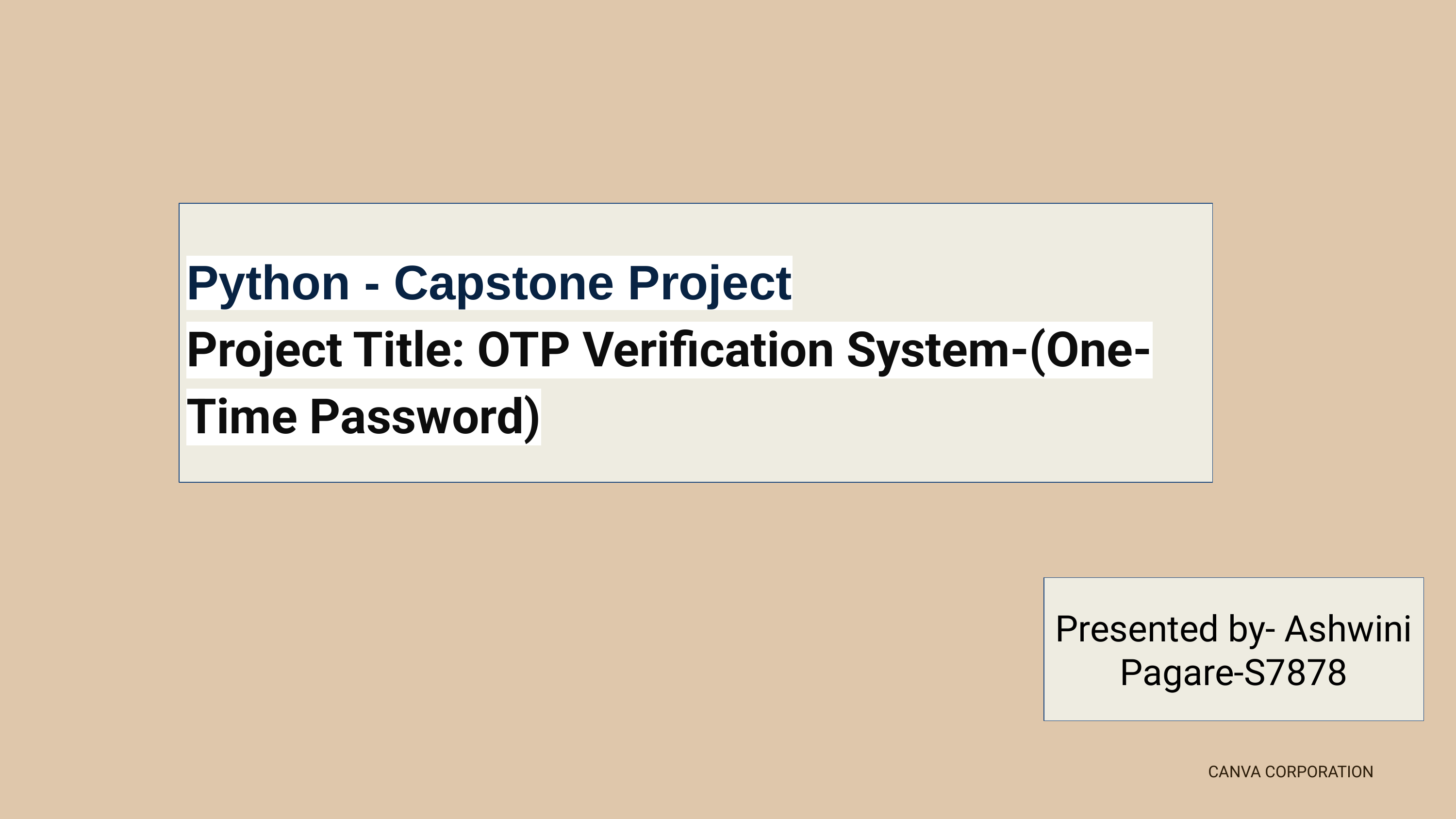

Python - Capstone Project
Project Title: OTP Verification System-(One- Time Password)
Presented by- Ashwini Pagare-S7878